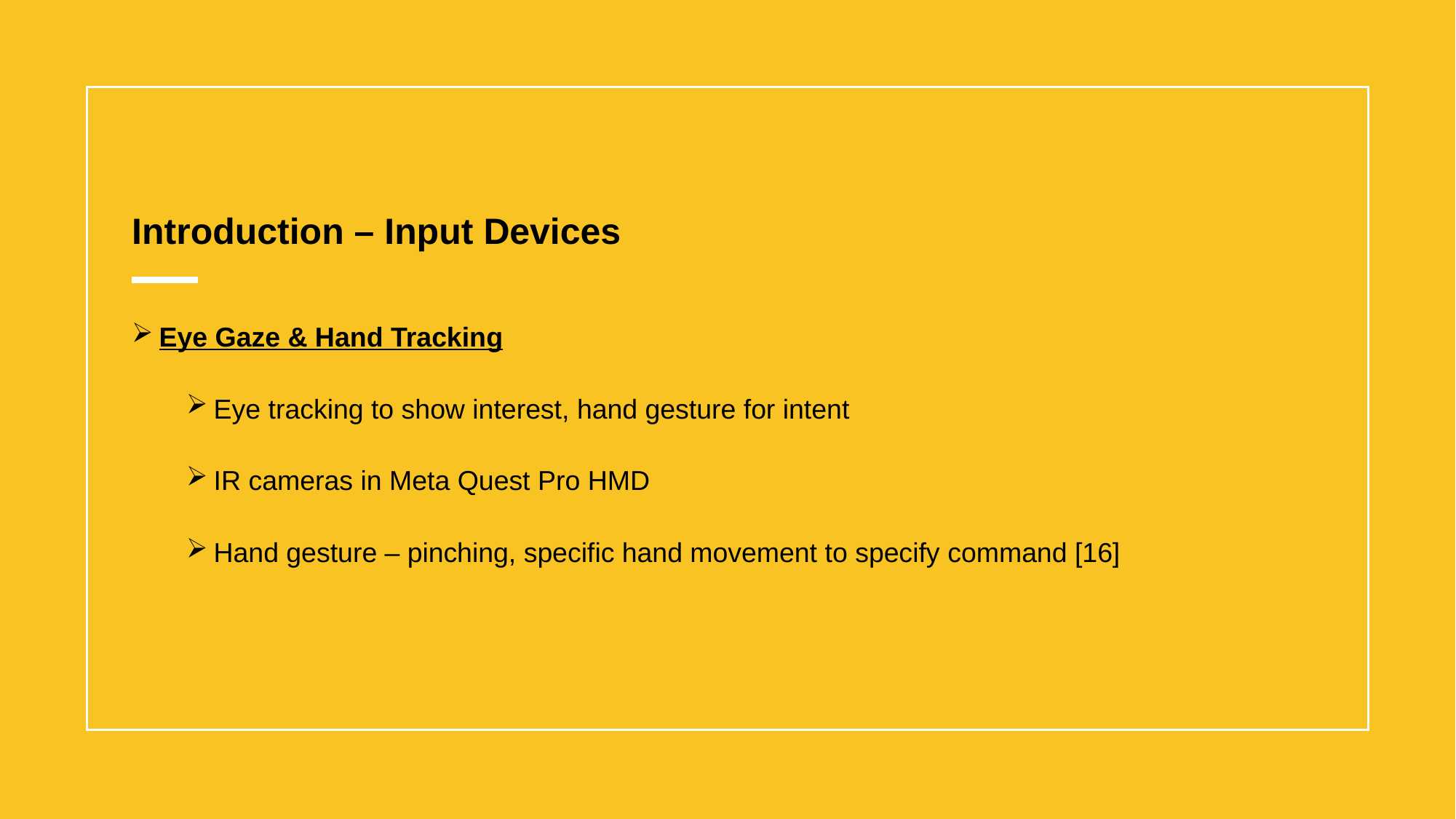

# Introduction – Input Devices
Eye Gaze & Hand Tracking
Eye tracking to show interest, hand gesture for intent
IR cameras in Meta Quest Pro HMD
Hand gesture – pinching, specific hand movement to specify command [16]